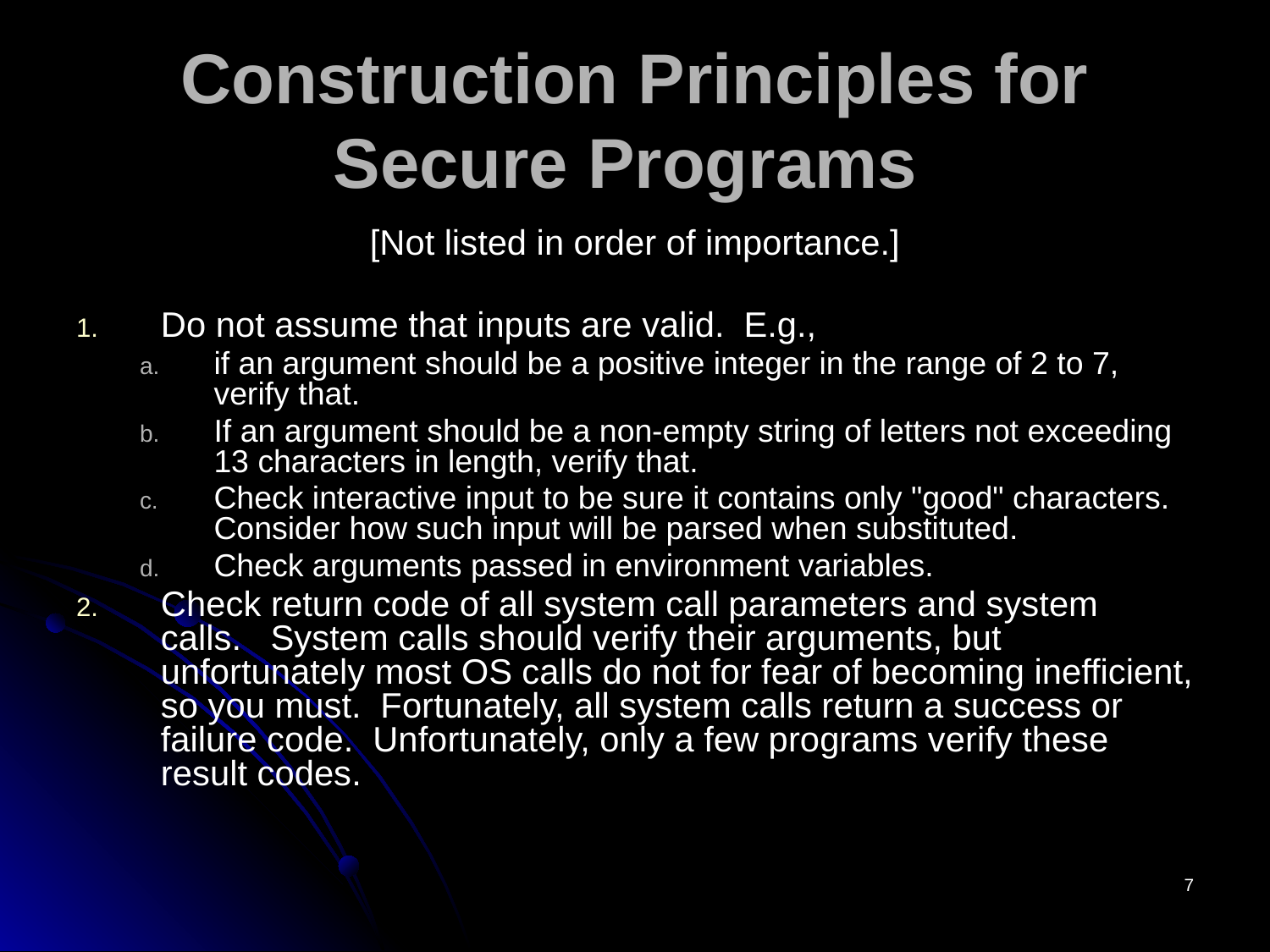

# Construction Principles for Secure Programs
[Not listed in order of importance.]

Do not assume that inputs are valid.  E.g.,
if an argument should be a positive integer in the range of 2 to 7, verify that.
If an argument should be a non-empty string of letters not exceeding 13 characters in length, verify that.
Check interactive input to be sure it contains only "good" characters.  Consider how such input will be parsed when substituted.
Check arguments passed in environment variables.
Check return code of all system call parameters and system calls.   System calls should verify their arguments, but unfortunately most OS calls do not for fear of becoming inefficient, so you must.  Fortunately, all system calls return a success or failure code.  Unfortunately, only a few programs verify these result codes.
7